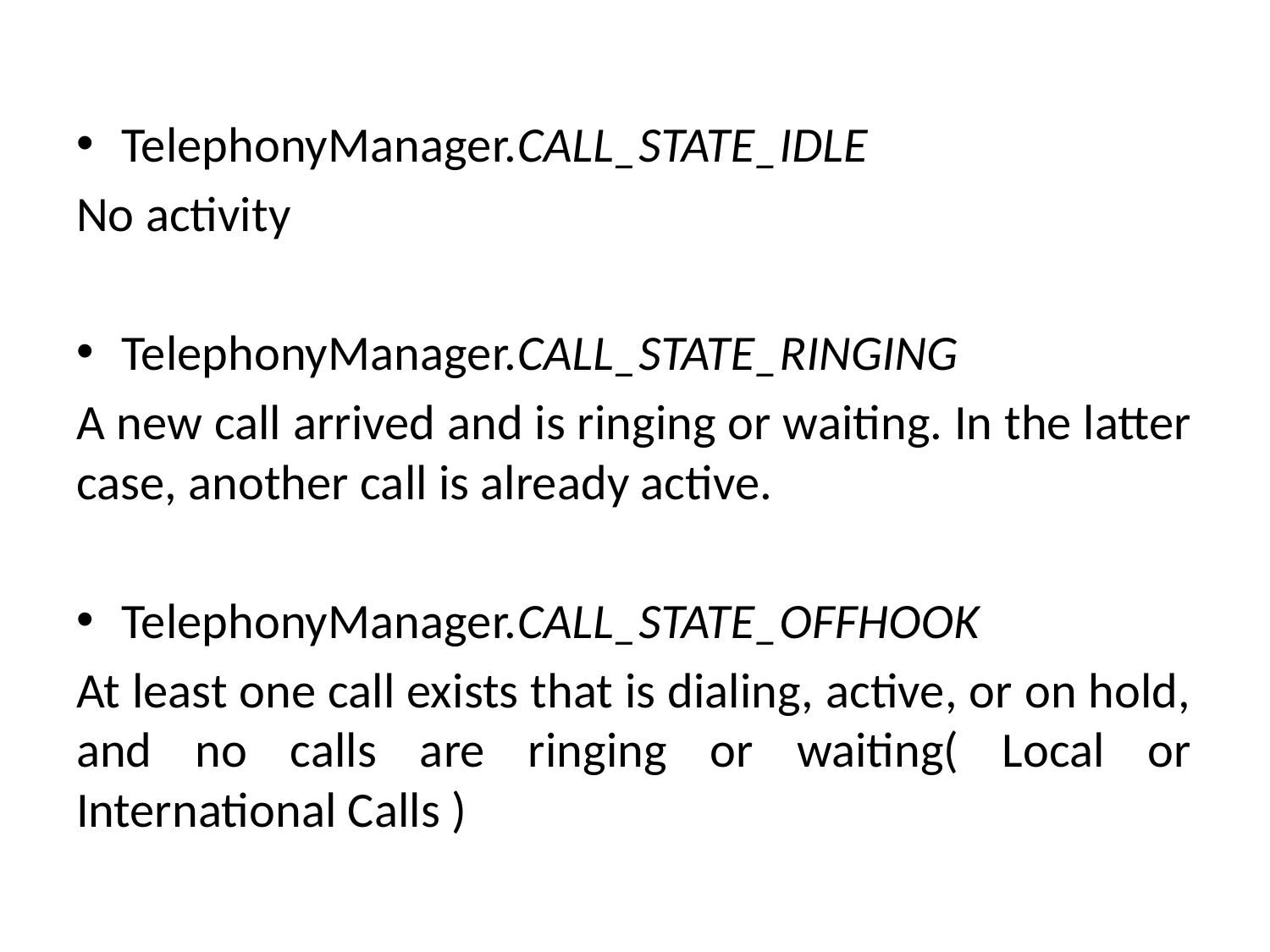

TelephonyManager.CALL_STATE_IDLE
No activity

TelephonyManager.CALL_STATE_RINGING
A new call arrived and is ringing or waiting. In the latter case, another call is already active.

TelephonyManager.CALL_STATE_OFFHOOK
At least one call exists that is dialing, active, or on hold, and no calls are ringing or waiting( Local or International Calls )